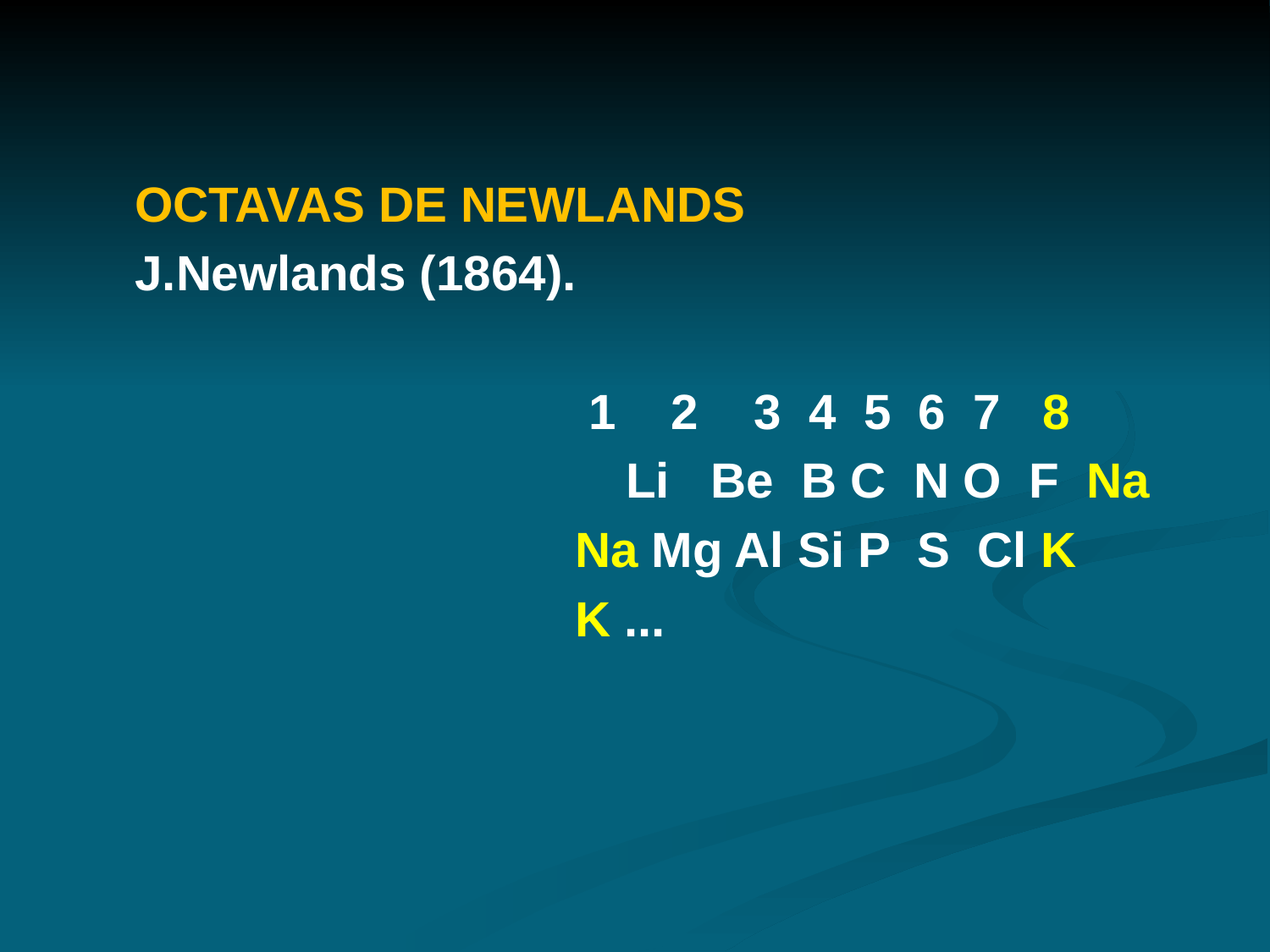

OCTAVAS DE NEWLANDS
J.Newlands (1864).

                                 1    2    3  4  5  6  7   8
		                       Li   Be  B C  N O  F  Na
                                Na Mg Al Si P  S  Cl K
                                K ...